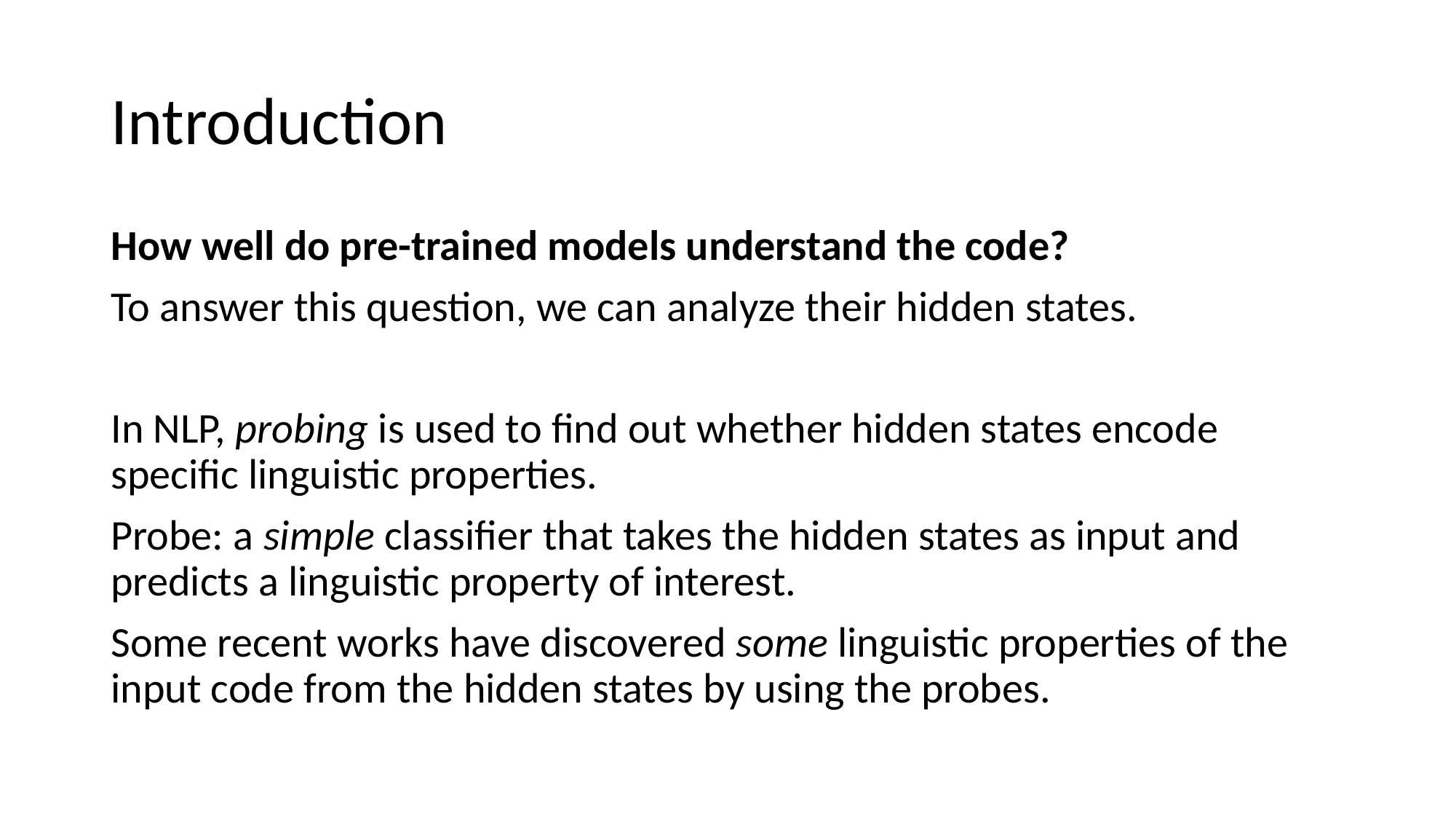

# Introduction
How well do pre-trained models understand the code?
To answer this question, we can analyze their hidden states.

In NLP, probing is used to find out whether hidden states encode specific linguistic properties.
Probe: a simple classifier that takes the hidden states as input and predicts a linguistic property of interest.
Some recent works have discovered some linguistic properties of the input code from the hidden states by using the probes.